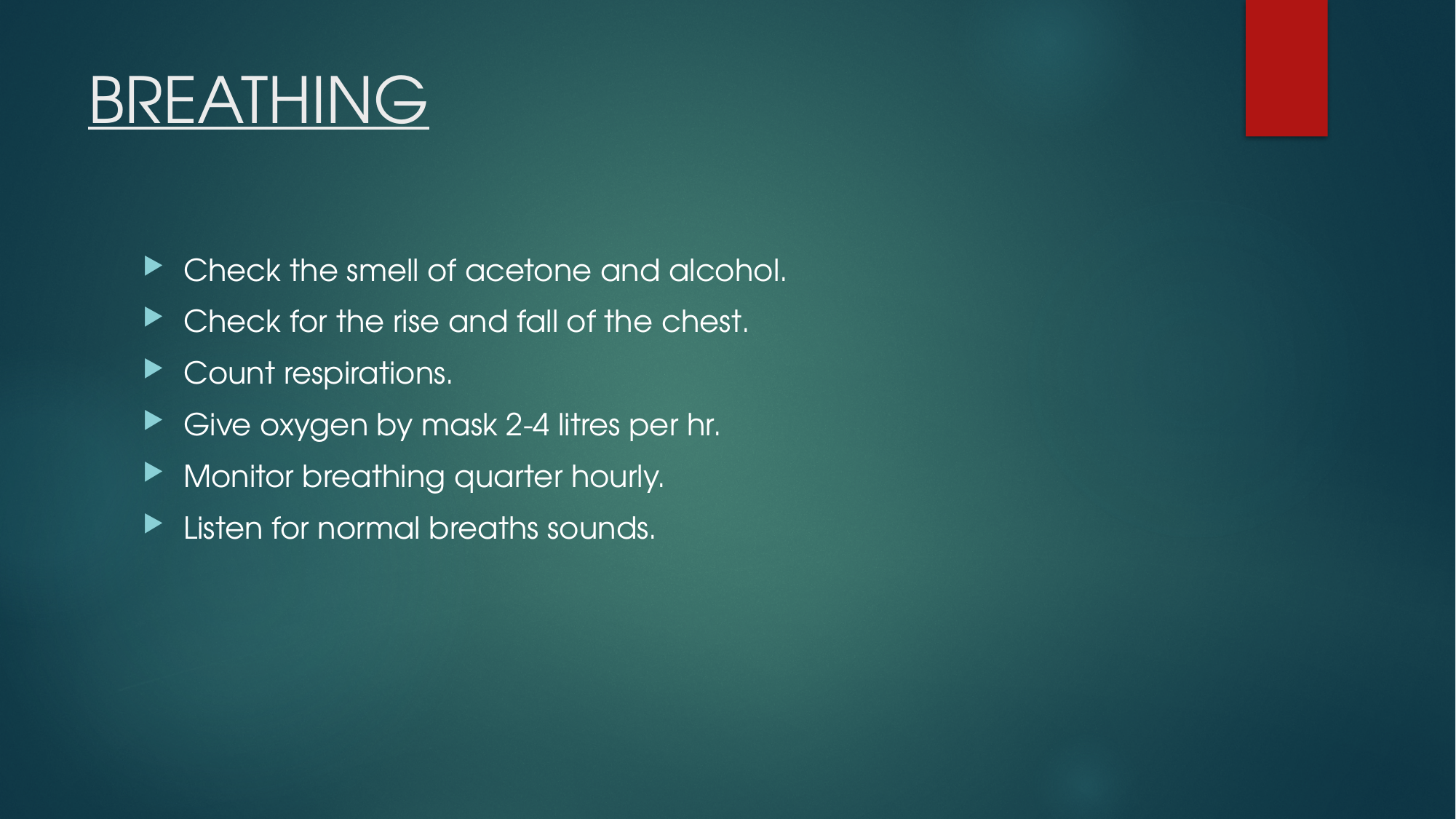

# BREATHING
Check the smell of acetone and alcohol.
Check for the rise and fall of the chest.
Count respirations.
Give oxygen by mask 2-4 litres per hr.
Monitor breathing quarter hourly.
Listen for normal breaths sounds.